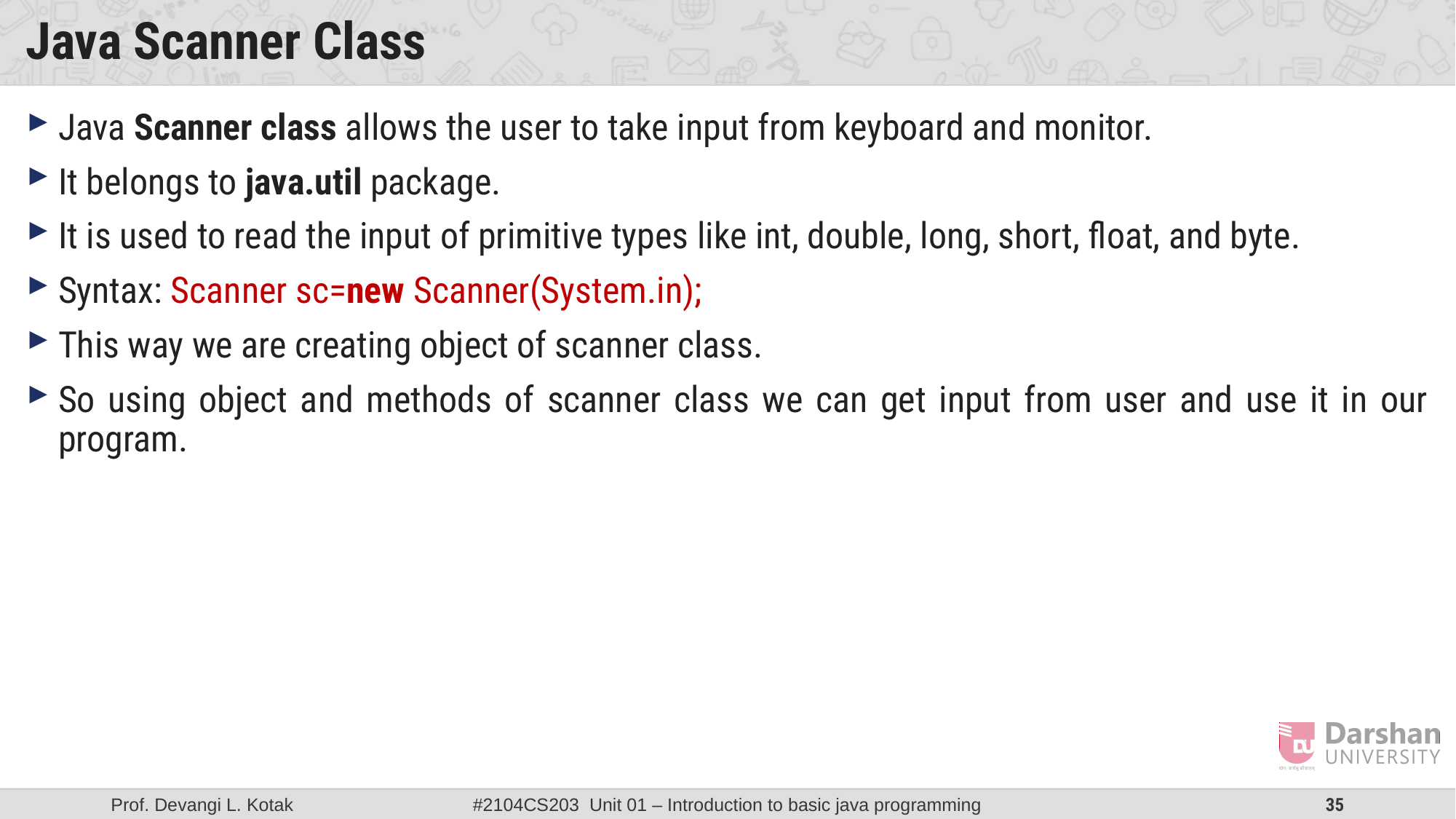

# Java Scanner Class
Java Scanner class allows the user to take input from keyboard and monitor.
It belongs to java.util package.
It is used to read the input of primitive types like int, double, long, short, float, and byte.
Syntax: Scanner sc=new Scanner(System.in);
This way we are creating object of scanner class.
So using object and methods of scanner class we can get input from user and use it in our program.